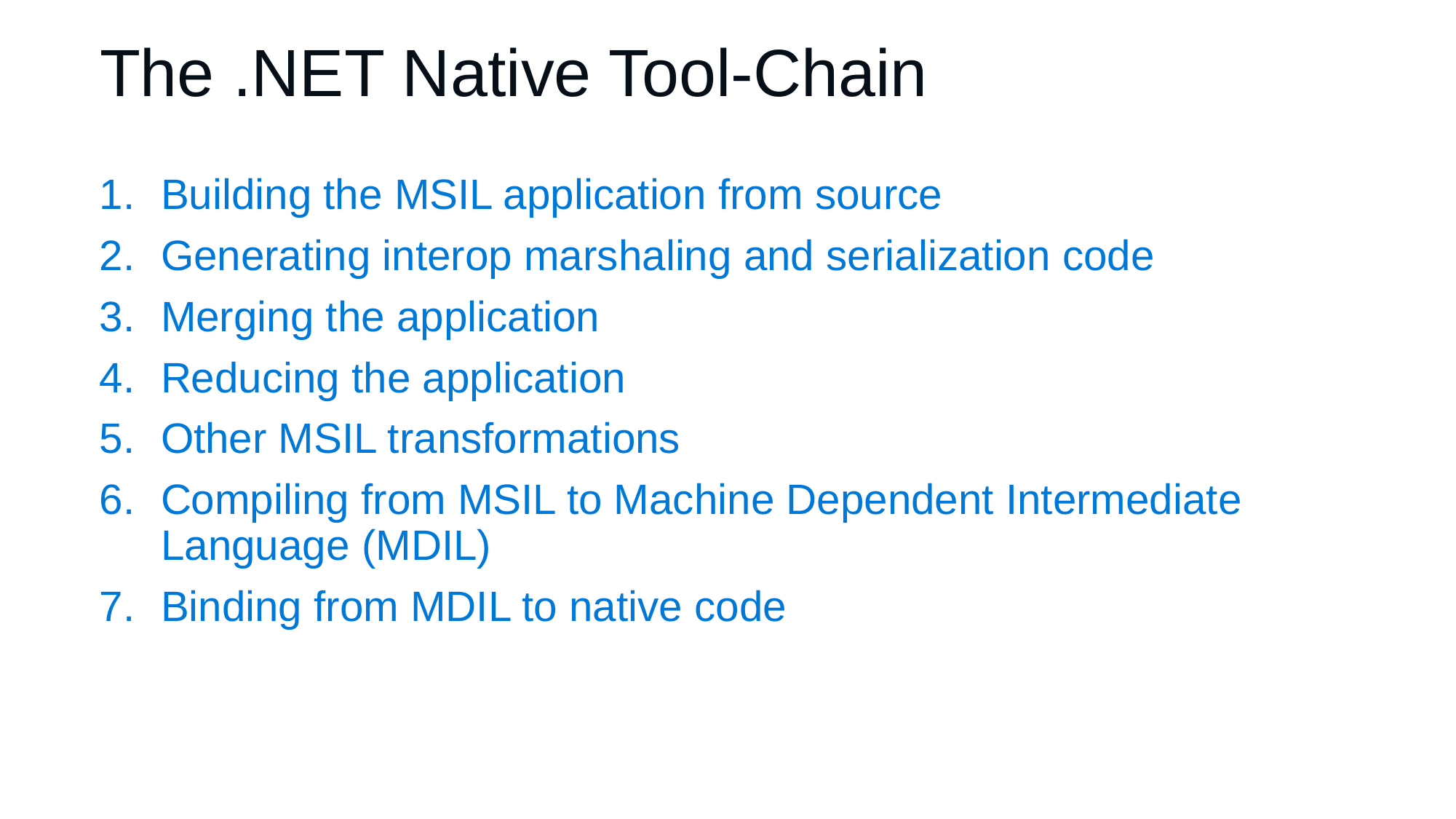

# The .NET Native Tool-Chain
Building the MSIL application from source
Generating interop marshaling and serialization code
Merging the application
Reducing the application
Other MSIL transformations
Compiling from MSIL to Machine Dependent Intermediate Language (MDIL)
Binding from MDIL to native code